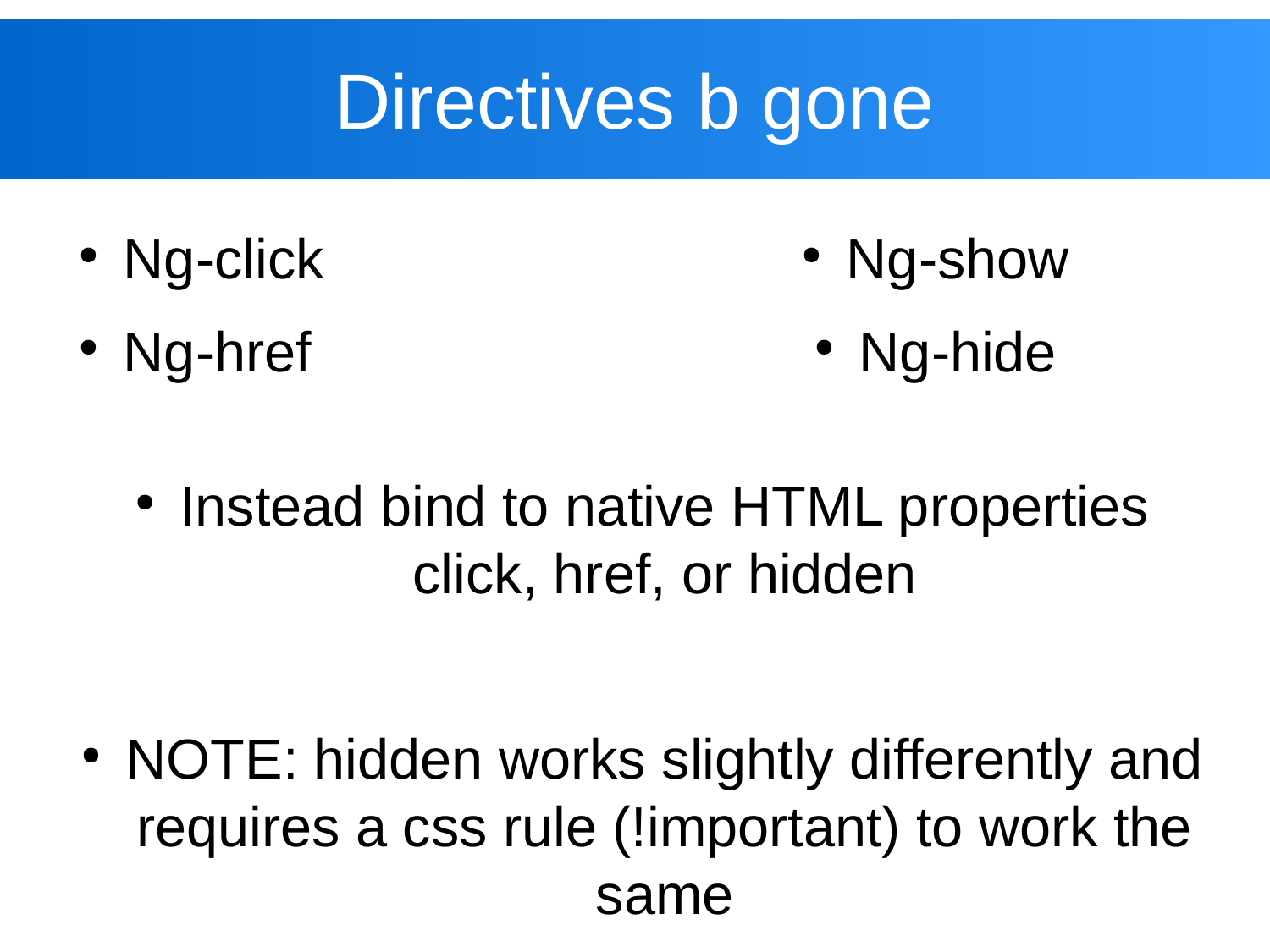

# Directives b gone
Ng-click
Ng-href

Ng-show
Ng-hide
Instead bind to native HTML properties click, href, or hidden

NOTE: hidden works slightly differently and requires a css rule (!important) to work the same